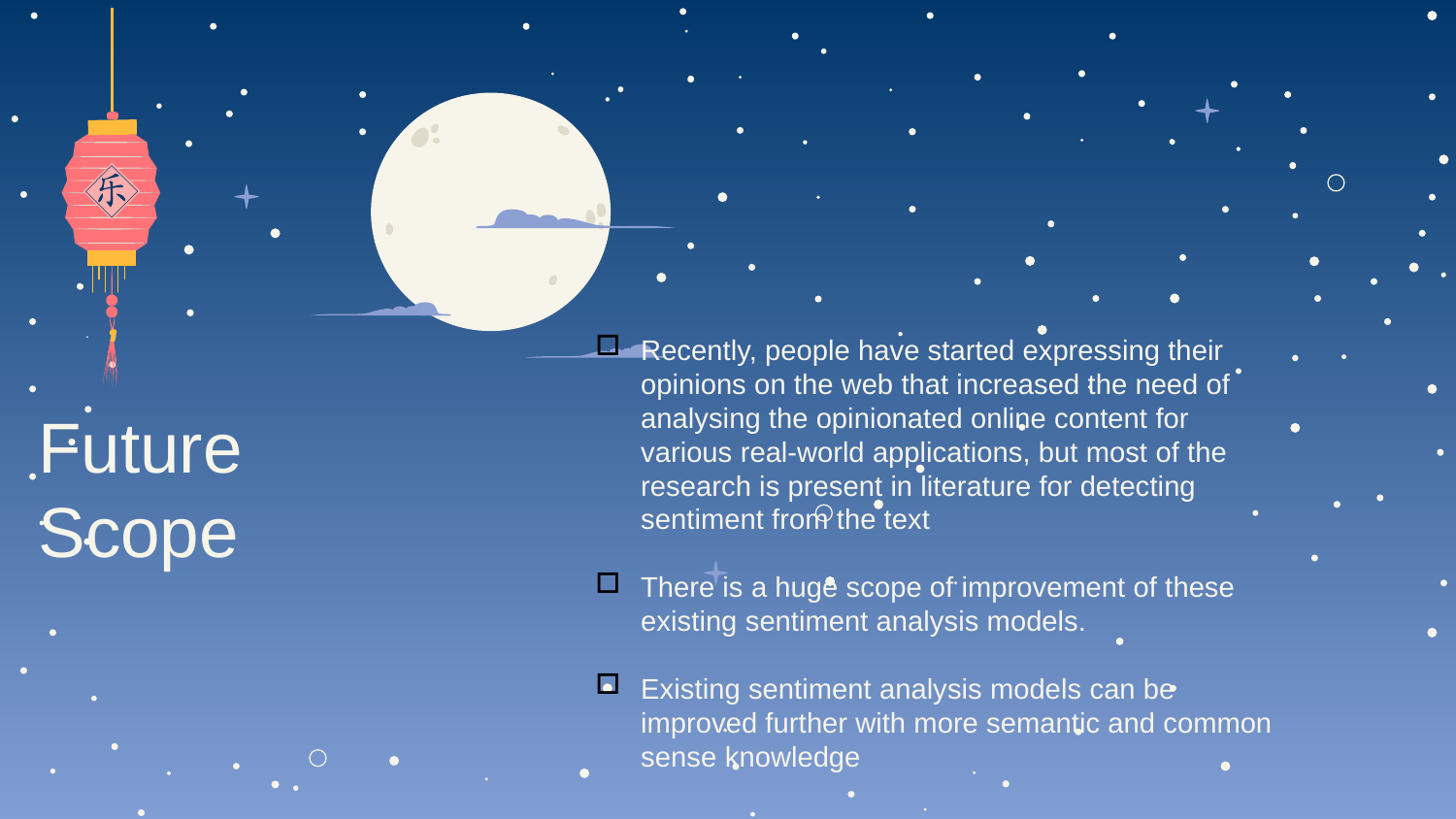

Recently, people have started expressing their opinions on the web that increased the need of analysing the opinionated online content for various real-world applications, but most of the research is present in literature for detecting sentiment from the text

There is a huge scope of improvement of these existing sentiment analysis models.

Existing sentiment analysis models can be improved further with more semantic and common sense knowledge
# Future Scope